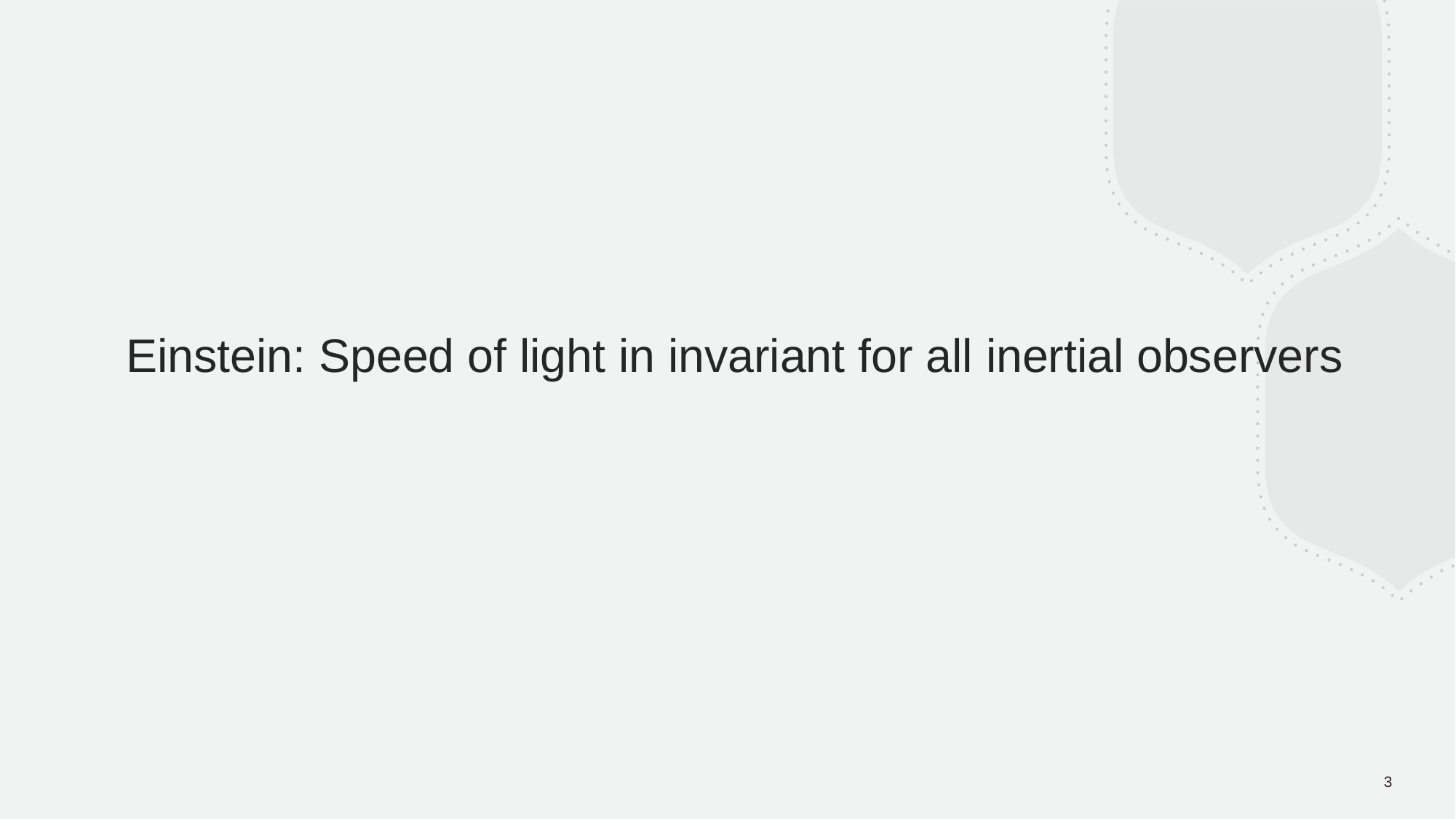

# Einstein: Speed of light in invariant for all inertial observers
3